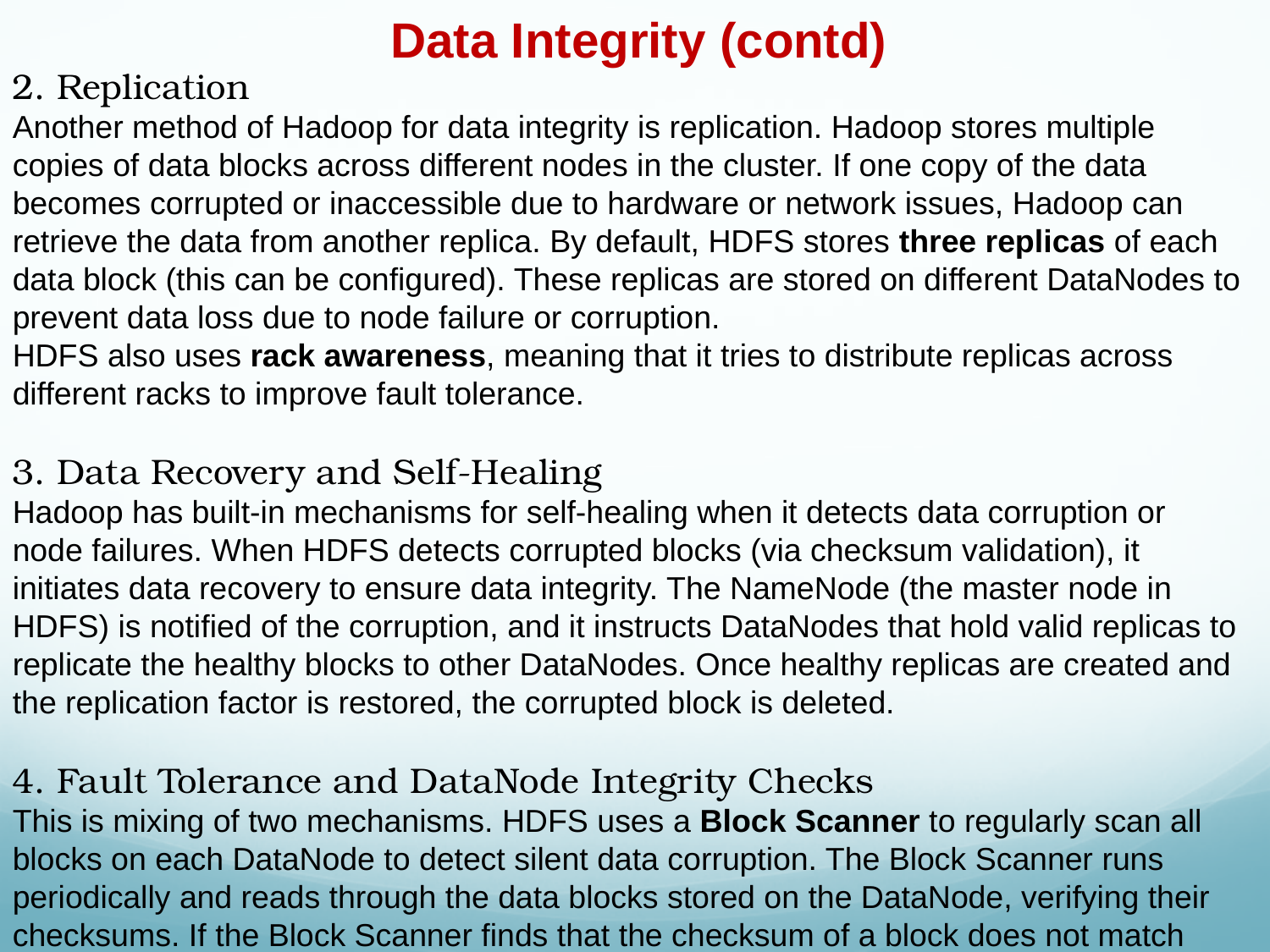

Data Integrity (contd)
2. Replication
Another method of Hadoop for data integrity is replication. Hadoop stores multiple copies of data blocks across different nodes in the cluster. If one copy of the data becomes corrupted or inaccessible due to hardware or network issues, Hadoop can retrieve the data from another replica. By default, HDFS stores three replicas of each data block (this can be configured). These replicas are stored on different DataNodes to prevent data loss due to node failure or corruption.
HDFS also uses rack awareness, meaning that it tries to distribute replicas across different racks to improve fault tolerance.

3. Data Recovery and Self-Healing
Hadoop has built-in mechanisms for self-healing when it detects data corruption or node failures. When HDFS detects corrupted blocks (via checksum validation), it initiates data recovery to ensure data integrity. The NameNode (the master node in HDFS) is notified of the corruption, and it instructs DataNodes that hold valid replicas to replicate the healthy blocks to other DataNodes. Once healthy replicas are created and the replication factor is restored, the corrupted block is deleted.

4. Fault Tolerance and DataNode Integrity Checks
This is mixing of two mechanisms. HDFS uses a Block Scanner to regularly scan all blocks on each DataNode to detect silent data corruption. The Block Scanner runs periodically and reads through the data blocks stored on the DataNode, verifying their checksums. If the Block Scanner finds that the checksum of a block does not match